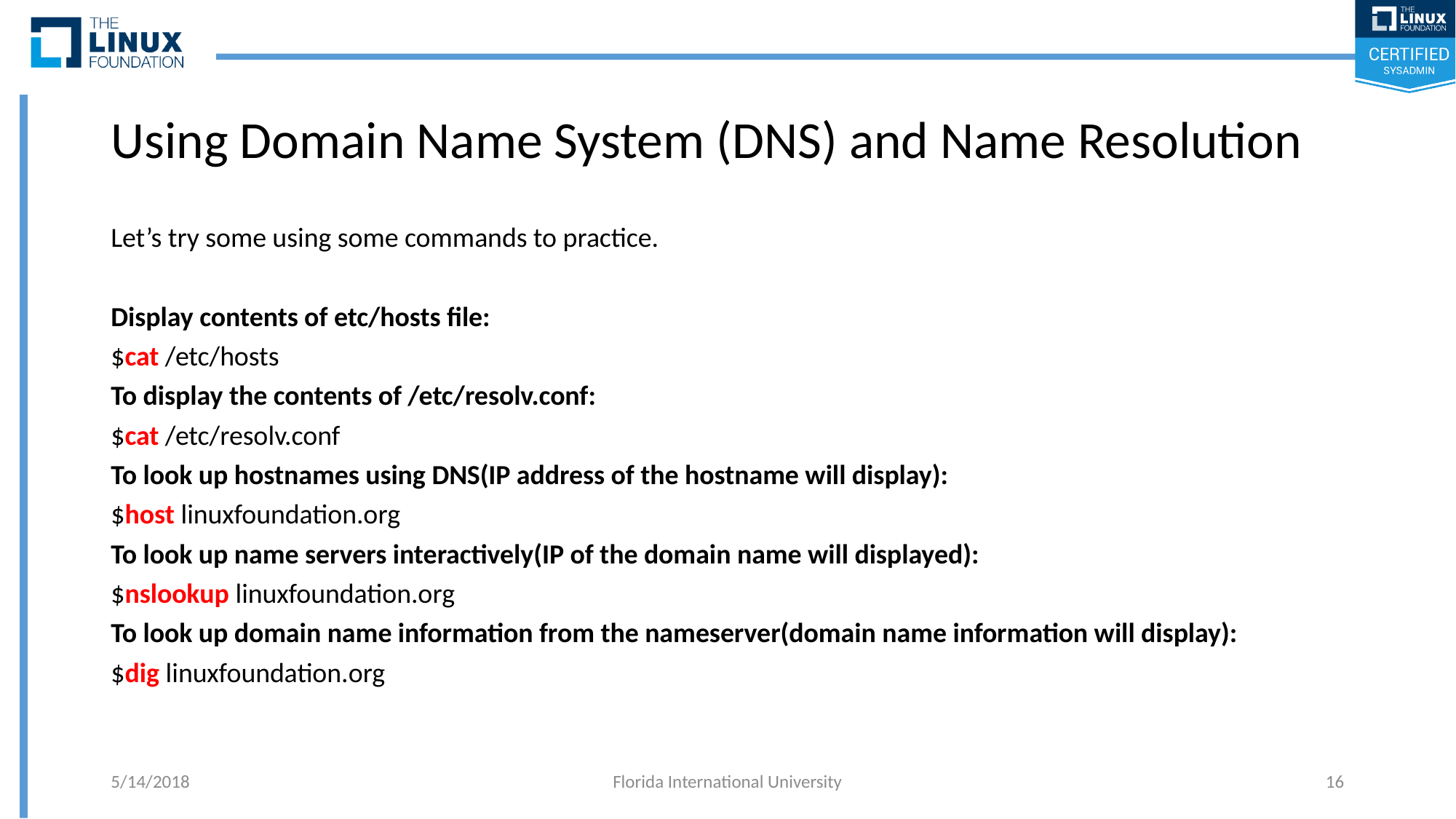

# Using Domain Name System (DNS) and Name Resolution
Let’s try some using some commands to practice.

Display contents of etc/hosts file:
$cat /etc/hosts
To display the contents of /etc/resolv.conf:
$cat /etc/resolv.conf
To look up hostnames using DNS(IP address of the hostname will display):
$host linuxfoundation.org
To look up name servers interactively(IP of the domain name will displayed):
$nslookup linuxfoundation.org
To look up domain name information from the nameserver(domain name information will display):
$dig linuxfoundation.org

5/14/2018
Florida International University
16